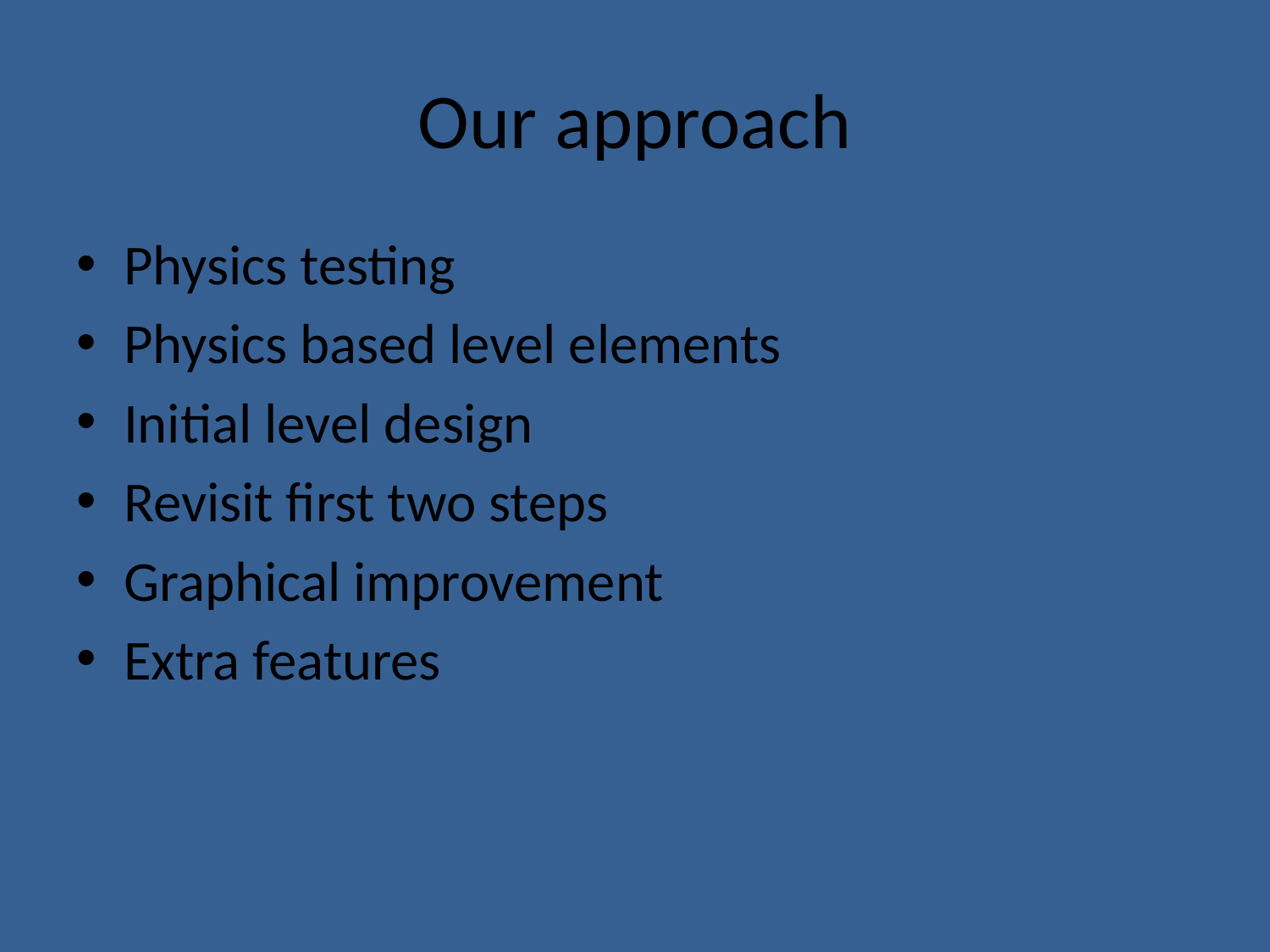

# Our approach
Physics testing
Physics based level elements
Initial level design
Revisit first two steps
Graphical improvement
Extra features